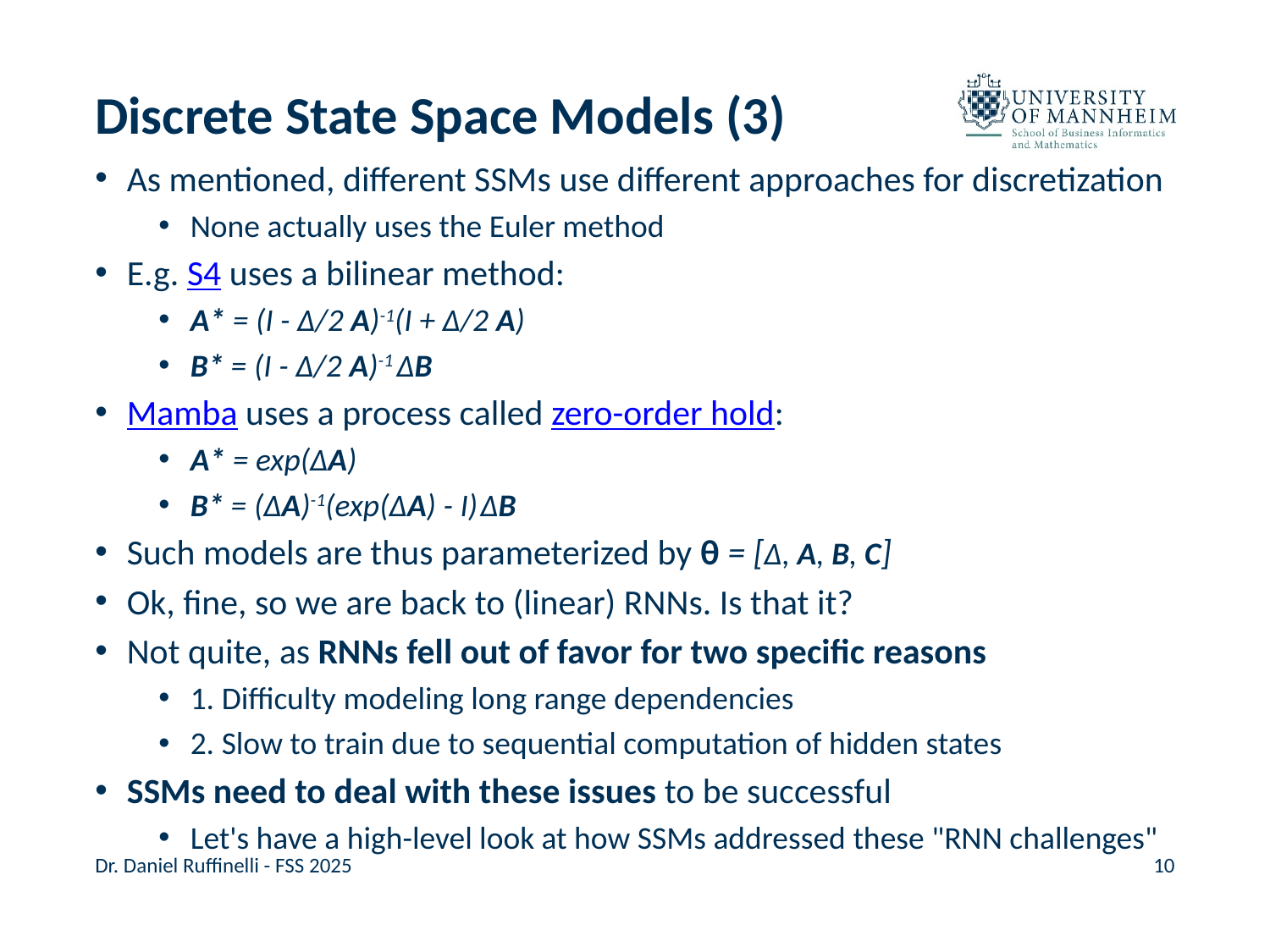

# Discrete State Space Models (3)
As mentioned, different SSMs use different approaches for discretization
None actually uses the Euler method
E.g. S4 uses a bilinear method:
A* = (I - Δ/2 A)-1(I + Δ/2 A)
B* = (I - Δ/2 A)-1 ΔB
Mamba uses a process called zero-order hold:
A* = exp(ΔA)
B* = (ΔA)-1(exp(ΔA) - I) ΔB
Such models are thus parameterized by θ = [Δ, A, B, C]
Ok, fine, so we are back to (linear) RNNs. Is that it?
Not quite, as RNNs fell out of favor for two specific reasons
1. Difficulty modeling long range dependencies
2. Slow to train due to sequential computation of hidden states
SSMs need to deal with these issues to be successful
Let's have a high-level look at how SSMs addressed these "RNN challenges"
Dr. Daniel Ruffinelli - FSS 2025
10